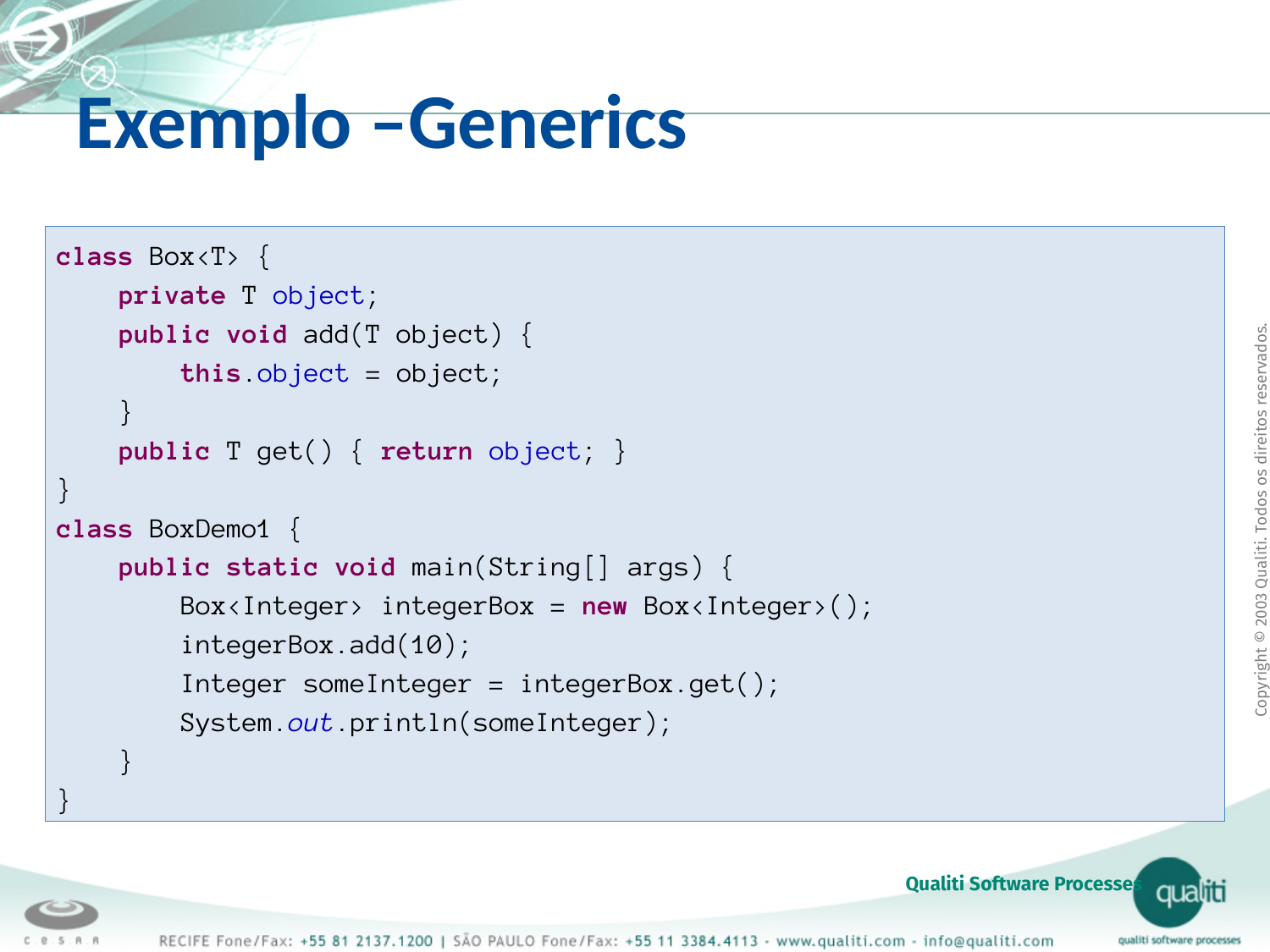

Exemplo –Generics

class Box<T> {
    private T object;
    public void add(T object) {
        this.object = object;
    }
    public T get() { return object; }
}
class BoxDemo1 {
    public static void main(String[] args) {
        Box<Integer> integerBox = new Box<Integer>();
        integerBox.add(10);
        Integer someInteger = integerBox.get();
        System.out.println(someInteger);
    }
}